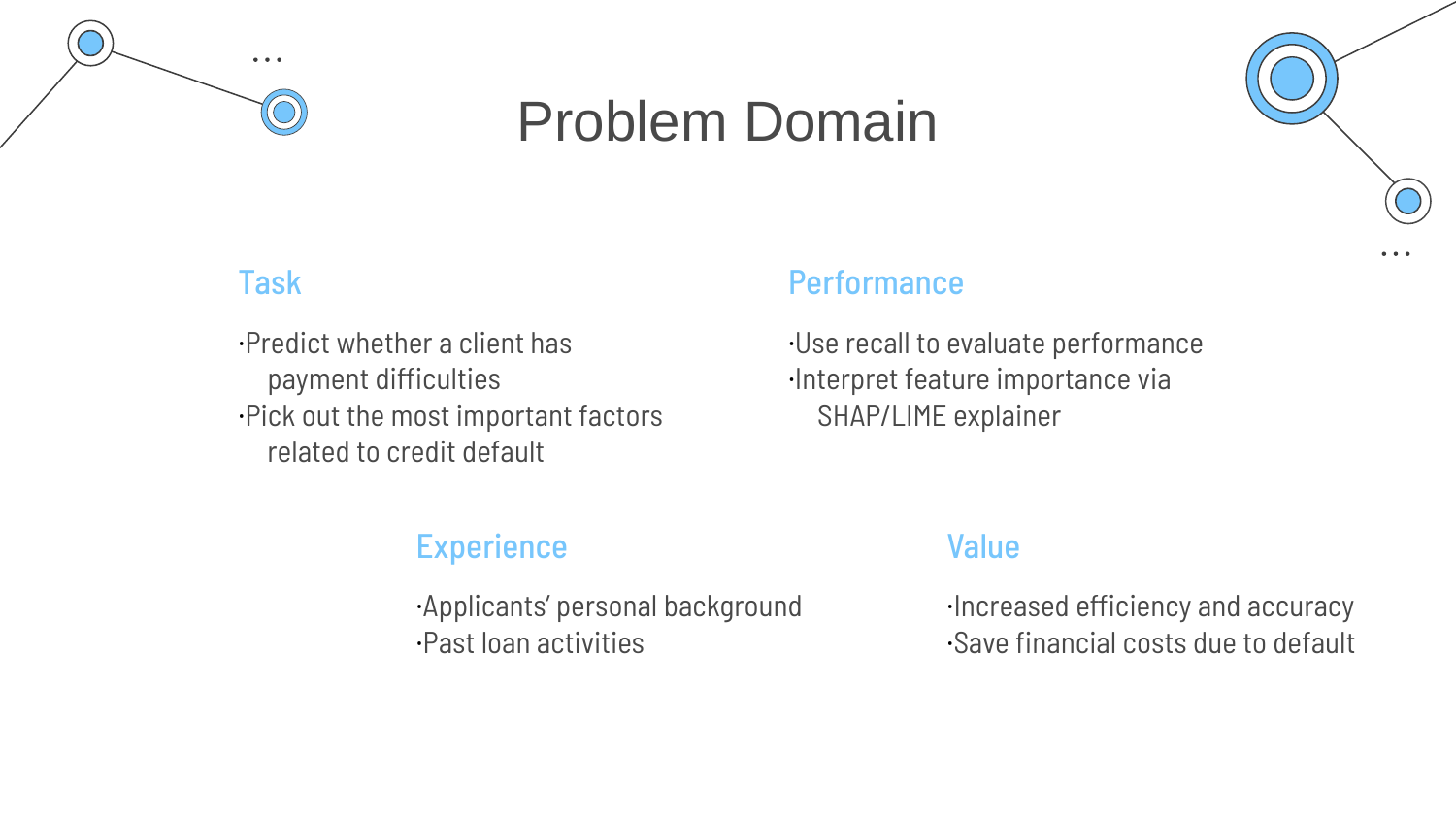

# Problem Domain
Task
Performance
·Predict whether a client has payment difficulties
·Pick out the most important factors related to credit default
·Use recall to evaluate performance
·Interpret feature importance via SHAP/LIME explainer
Experience
Value
·Applicants’ personal background
·Past loan activities
·Increased efficiency and accuracy
·Save financial costs due to default